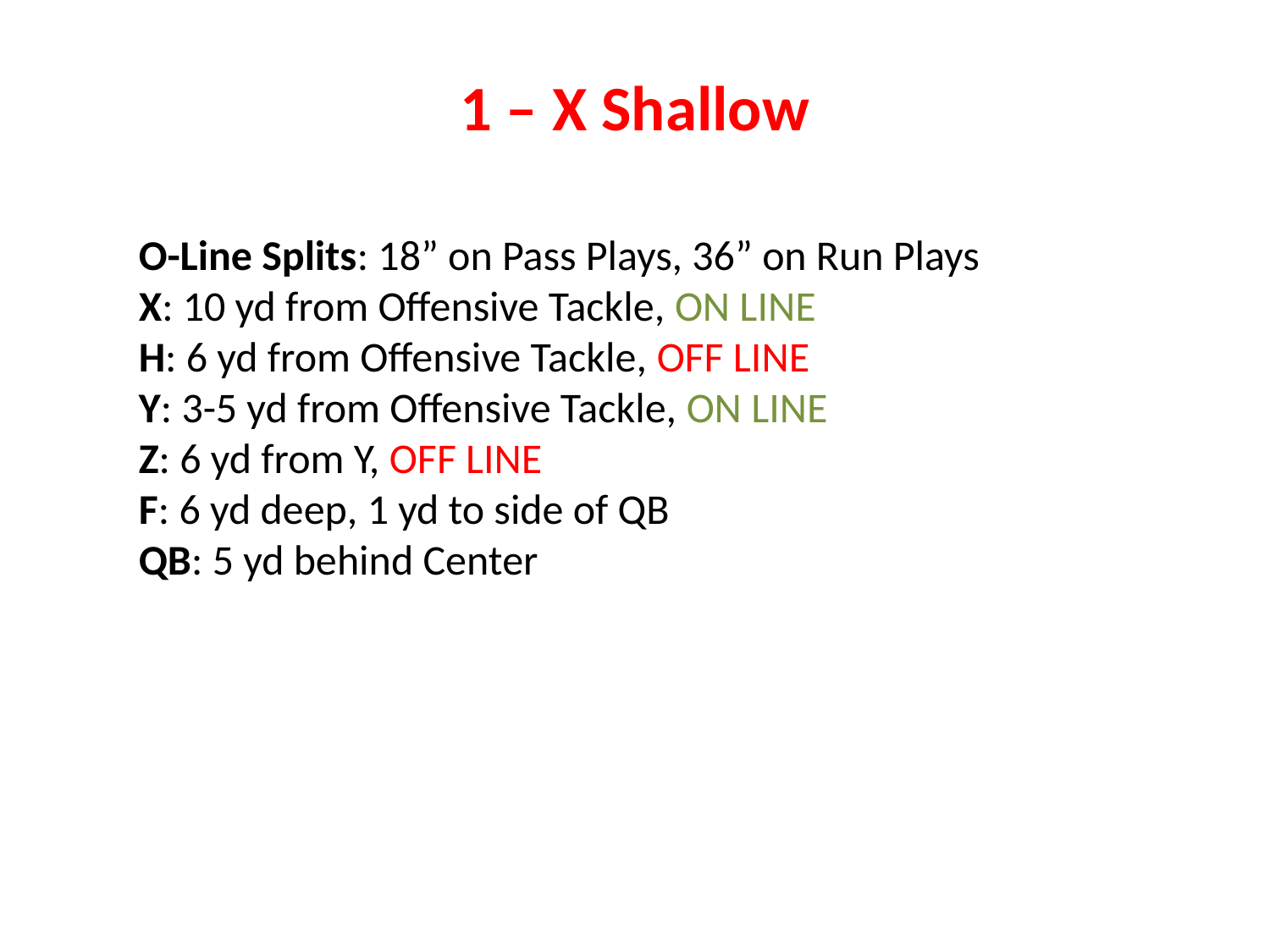

1 – X Shallow
O-Line Splits: 18” on Pass Plays, 36” on Run Plays
X: 10 yd from Offensive Tackle, ON LINE
H: 6 yd from Offensive Tackle, OFF LINE
Y: 3-5 yd from Offensive Tackle, ON LINE
Z: 6 yd from Y, OFF LINE
F: 6 yd deep, 1 yd to side of QB
QB: 5 yd behind Center